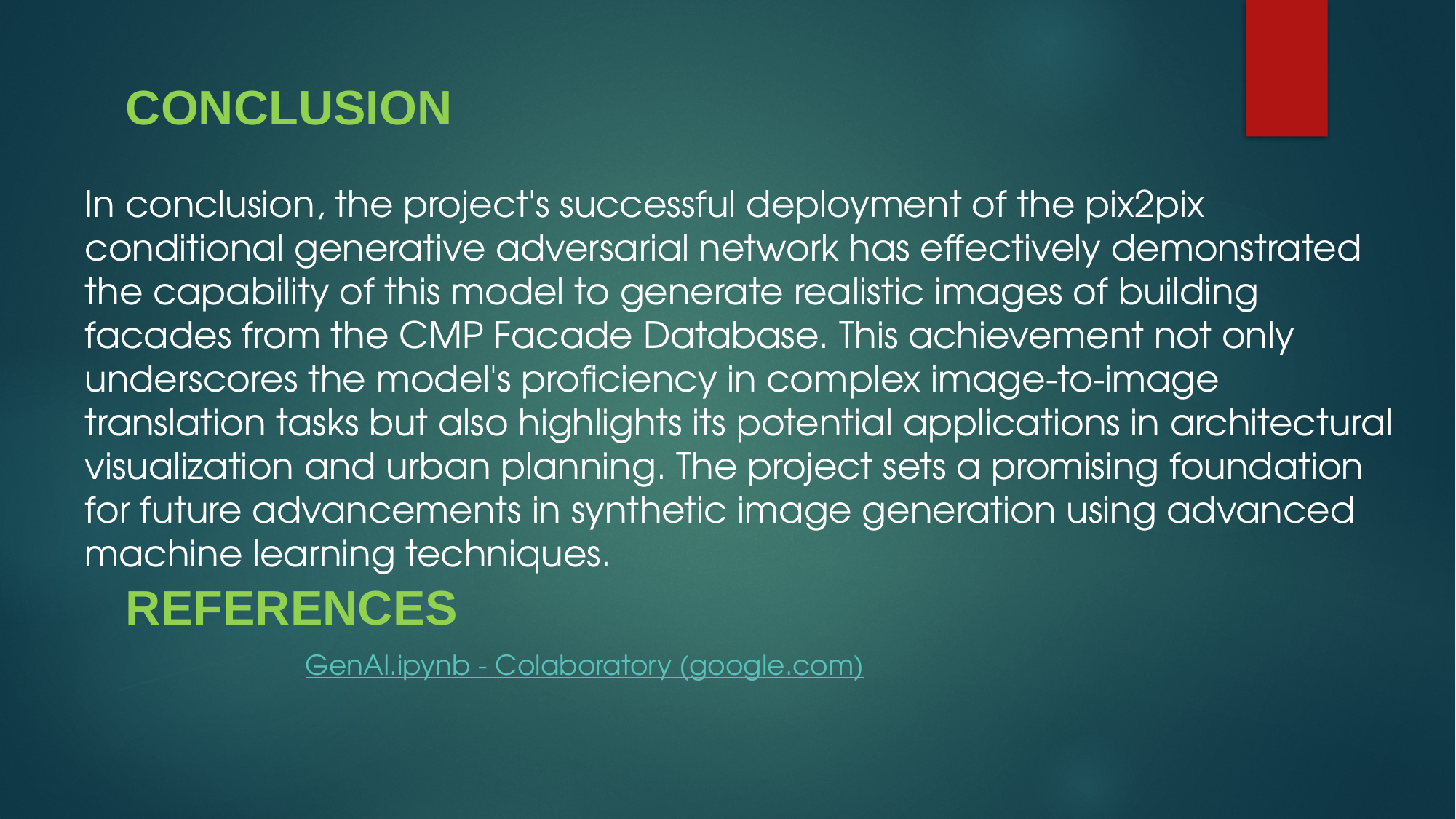

CONCLUSION

In conclusion, the project's successful deployment of the pix2pix conditional generative adversarial network has effectively demonstrated the capability of this model to generate realistic images of building facades from the CMP Facade Database. This achievement not only underscores the model's proficiency in complex image-to-image translation tasks but also highlights its potential applications in architectural visualization and urban planning. The project sets a promising foundation for future advancements in synthetic image generation using advanced machine learning techniques.

REFERENCES
GenAI.ipynb - Colaboratory (google.com)